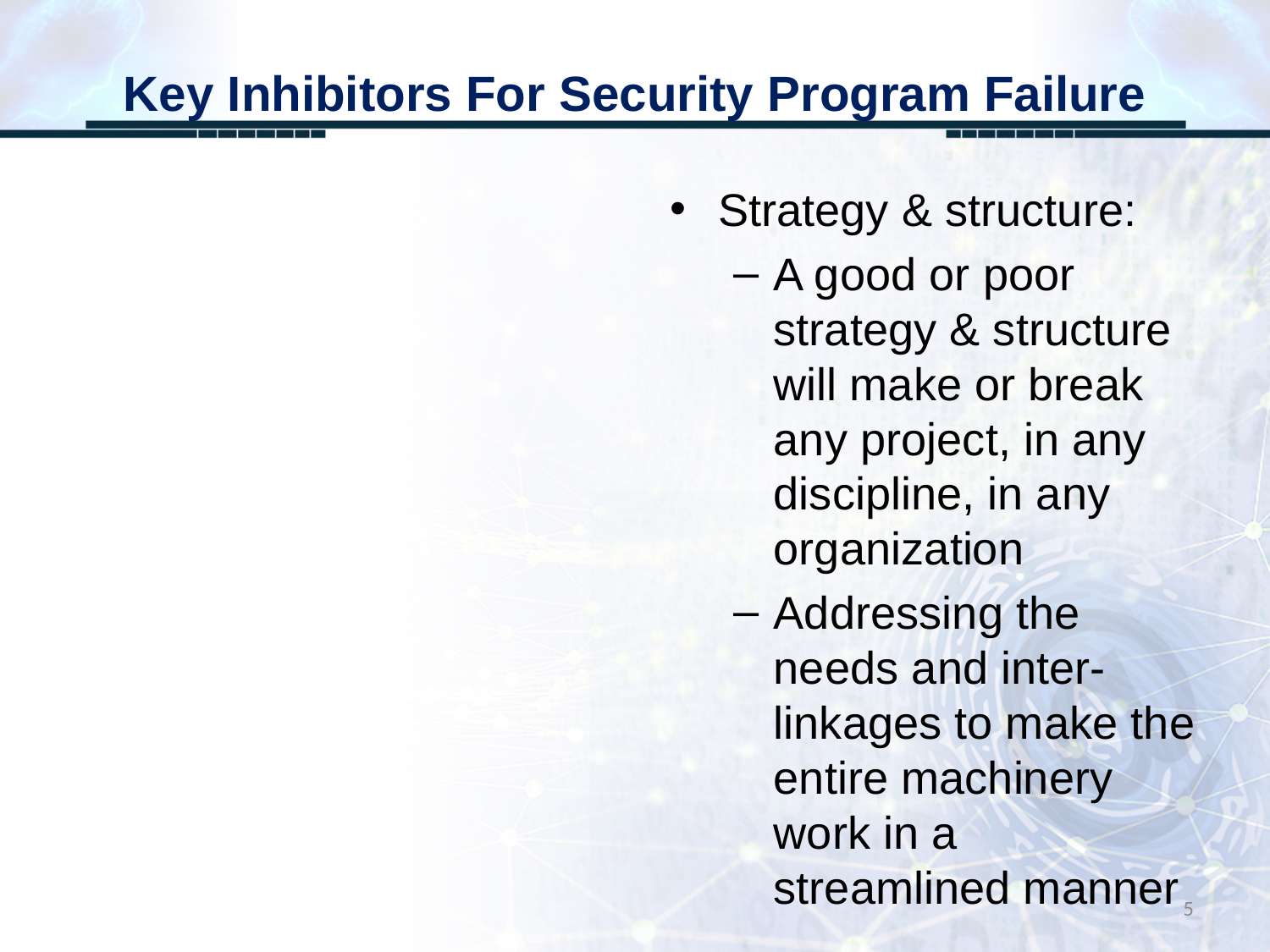

# Key Inhibitors For Security Program Failure
Strategy & structure:
A good or poor strategy & structure will make or break any project, in any discipline, in any organization
Addressing the needs and inter-linkages to make the entire machinery work in a streamlined manner
5